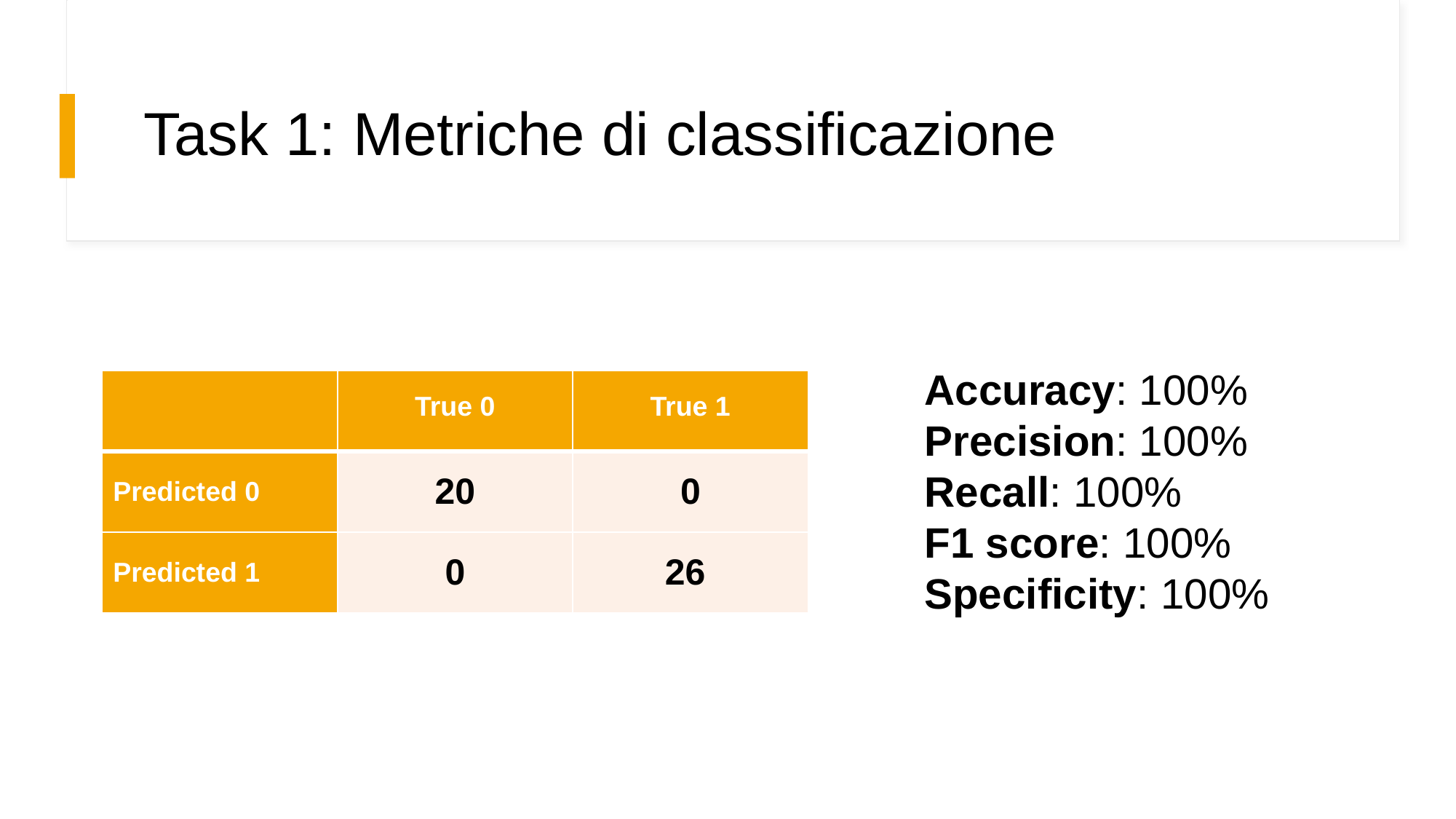

# Task 1: Metriche di classificazione
Accuracy: 100%
Precision: 100%
Recall: 100%
F1 score: 100%
Specificity: 100%

|  | True 0 | True 1 |
| --- | --- | --- |
| Predicted 0 | 20 | 0 |
| Predicted 1 | 0 | 26 |